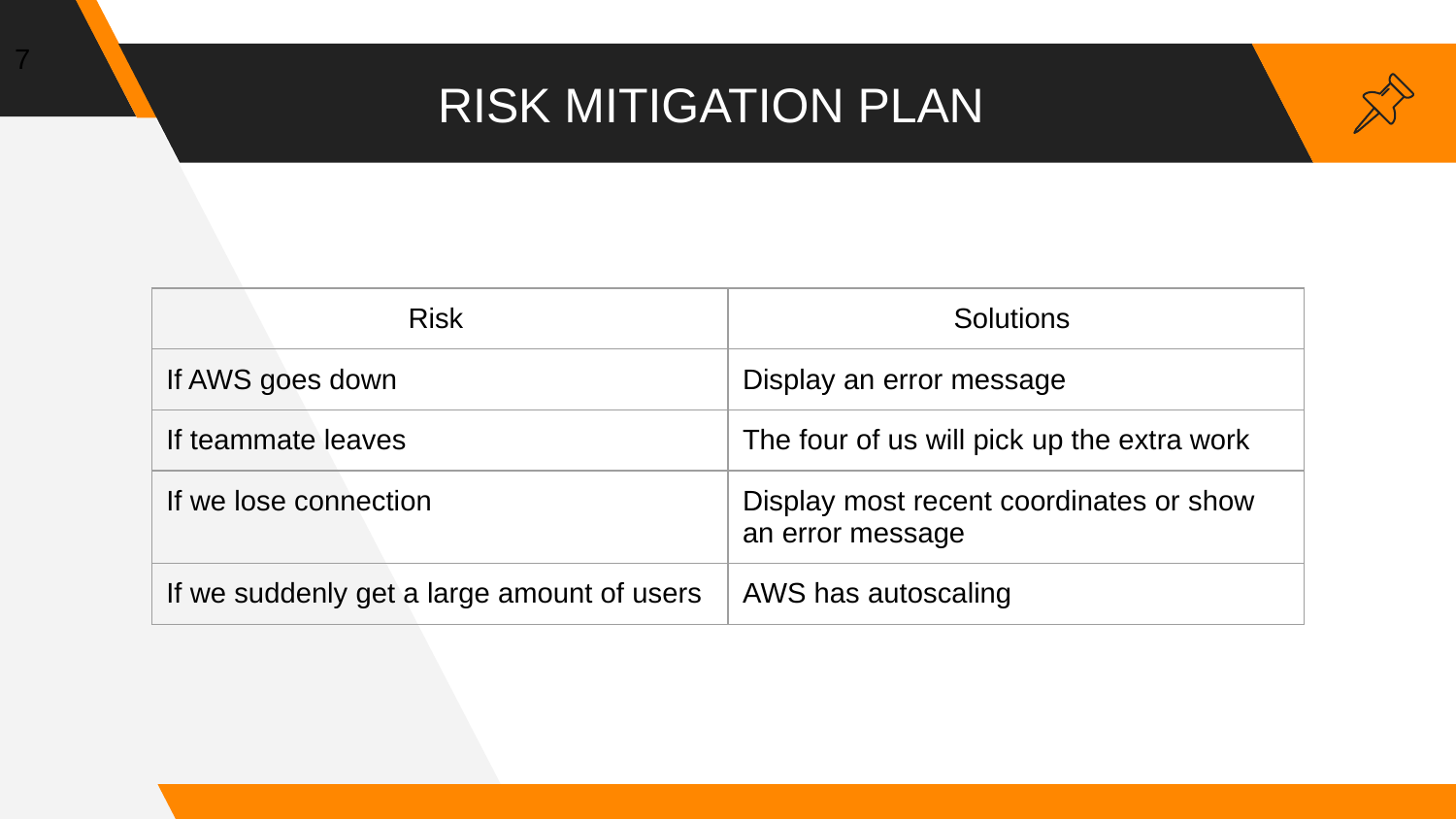

7
# RISK MITIGATION PLAN

| Risk | Solutions |
| --- | --- |
| If AWS goes down | Display an error message |
| If teammate leaves | The four of us will pick up the extra work |
| If we lose connection | Display most recent coordinates or show an error message |
| If we suddenly get a large amount of users | AWS has autoscaling |